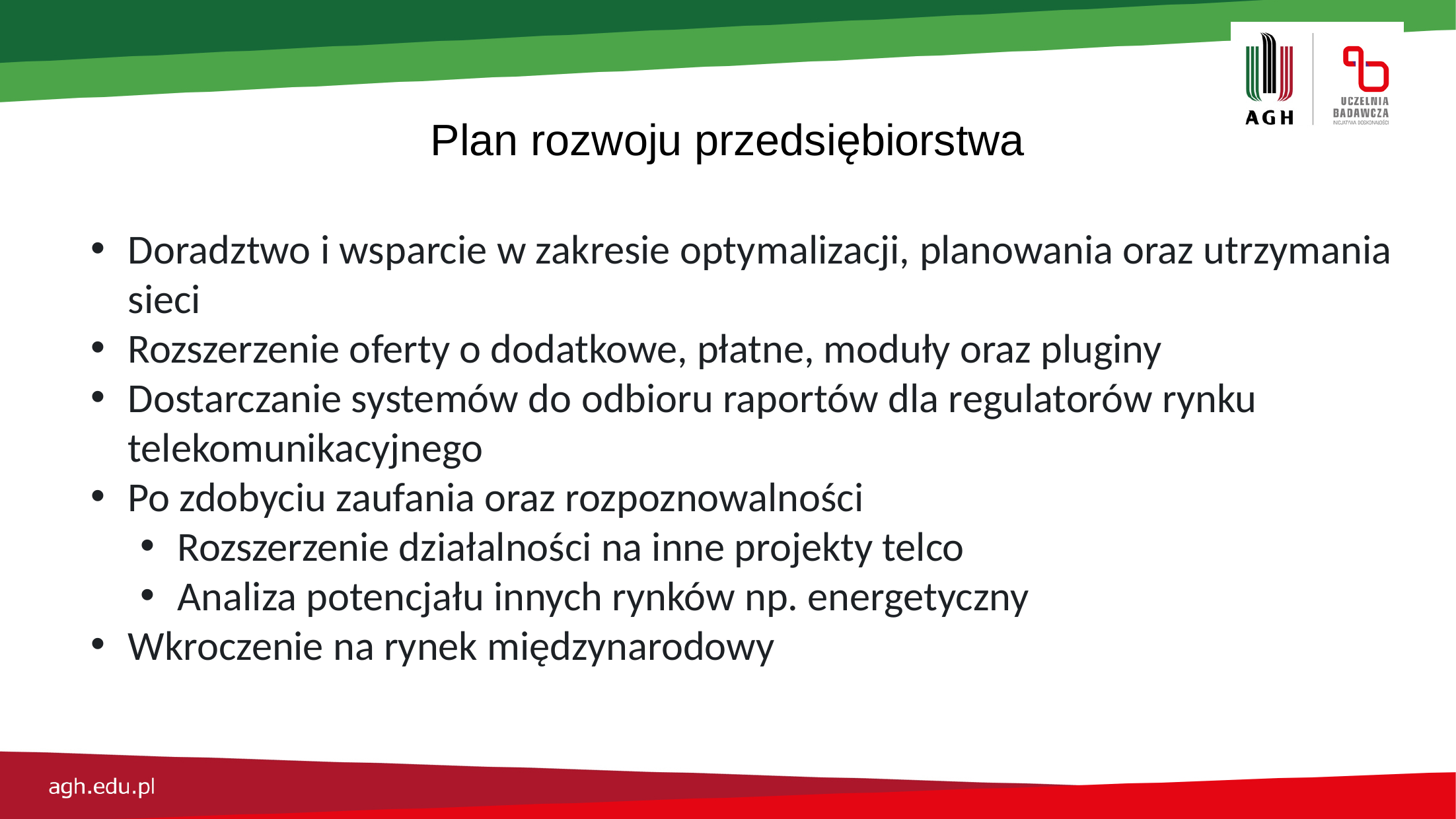

# Plan rozwoju przedsiębiorstwa
Doradztwo i wsparcie w zakresie optymalizacji, planowania oraz utrzymania sieci
Rozszerzenie oferty o dodatkowe, płatne, moduły oraz pluginy
Dostarczanie systemów do odbioru raportów dla regulatorów rynku telekomunikacyjnego
Po zdobyciu zaufania oraz rozpoznowalności
Rozszerzenie działalności na inne projekty telco
Analiza potencjału innych rynków np. energetyczny
Wkroczenie na rynek międzynarodowy